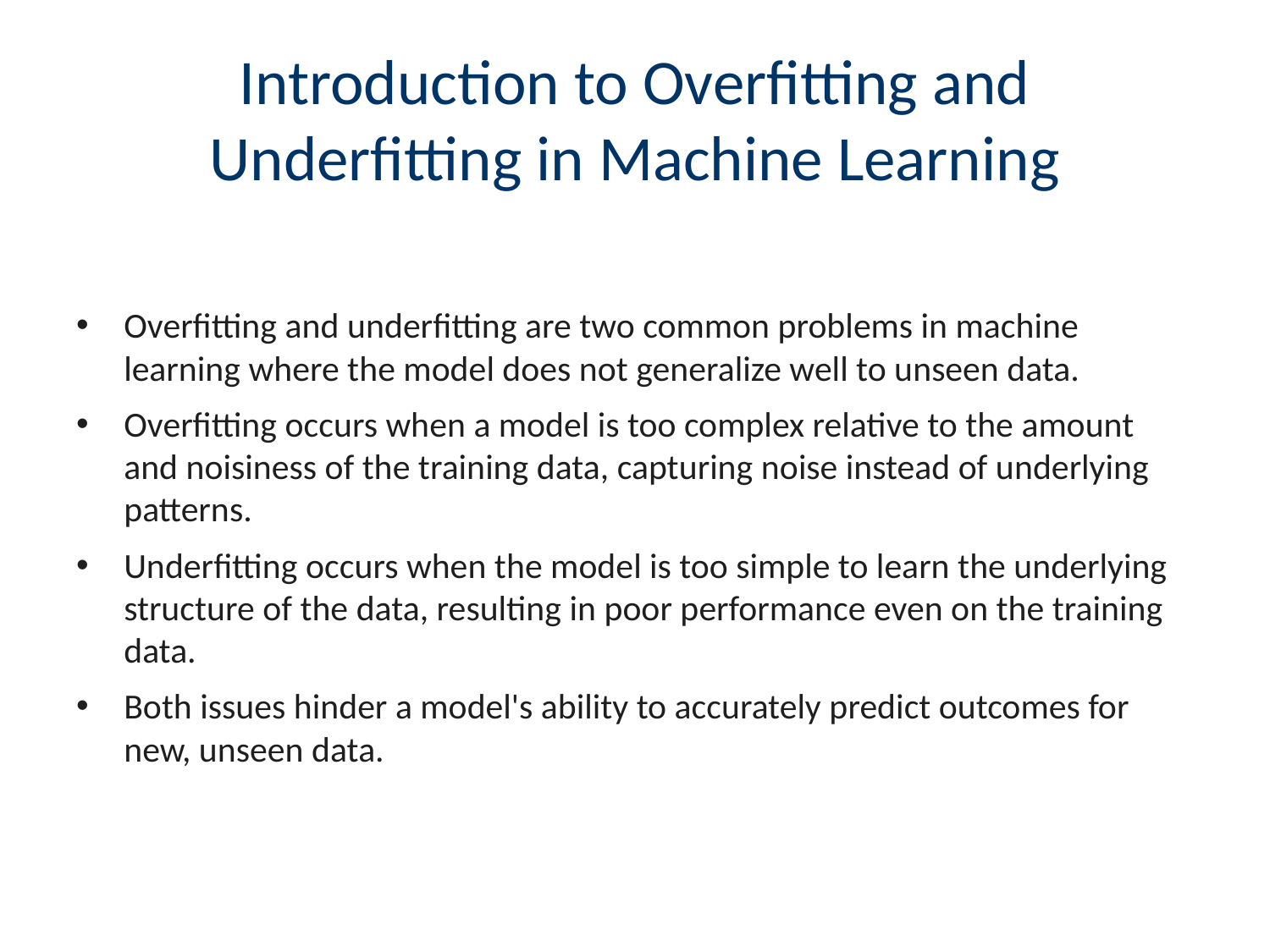

# Introduction to Overfitting and Underfitting in Machine Learning

Overfitting and underfitting are two common problems in machine learning where the model does not generalize well to unseen data.
Overfitting occurs when a model is too complex relative to the amount and noisiness of the training data, capturing noise instead of underlying patterns.
Underfitting occurs when the model is too simple to learn the underlying structure of the data, resulting in poor performance even on the training data.
Both issues hinder a model's ability to accurately predict outcomes for new, unseen data.